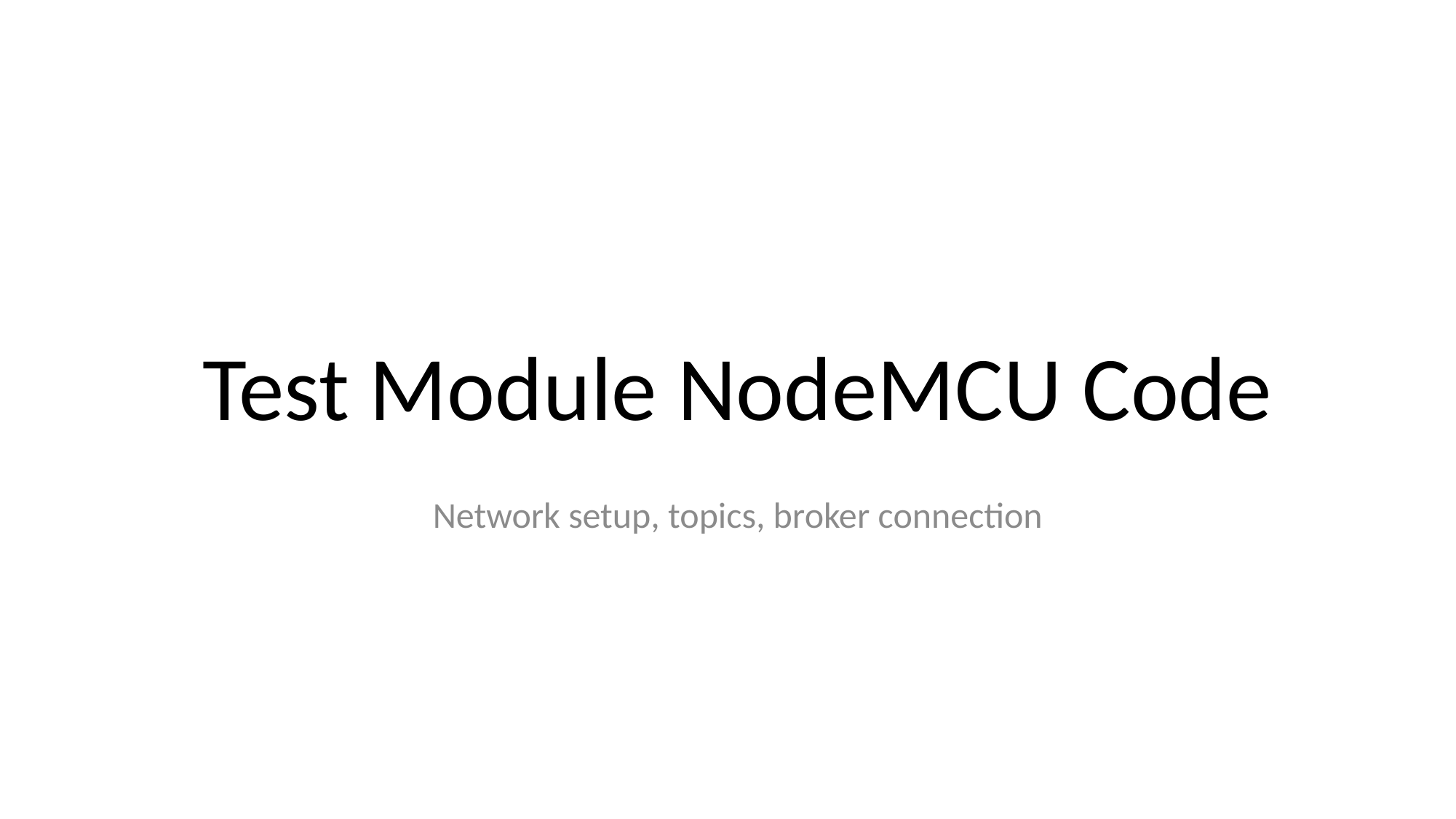

# Test Module NodeMCU Code
Network setup, topics, broker connection